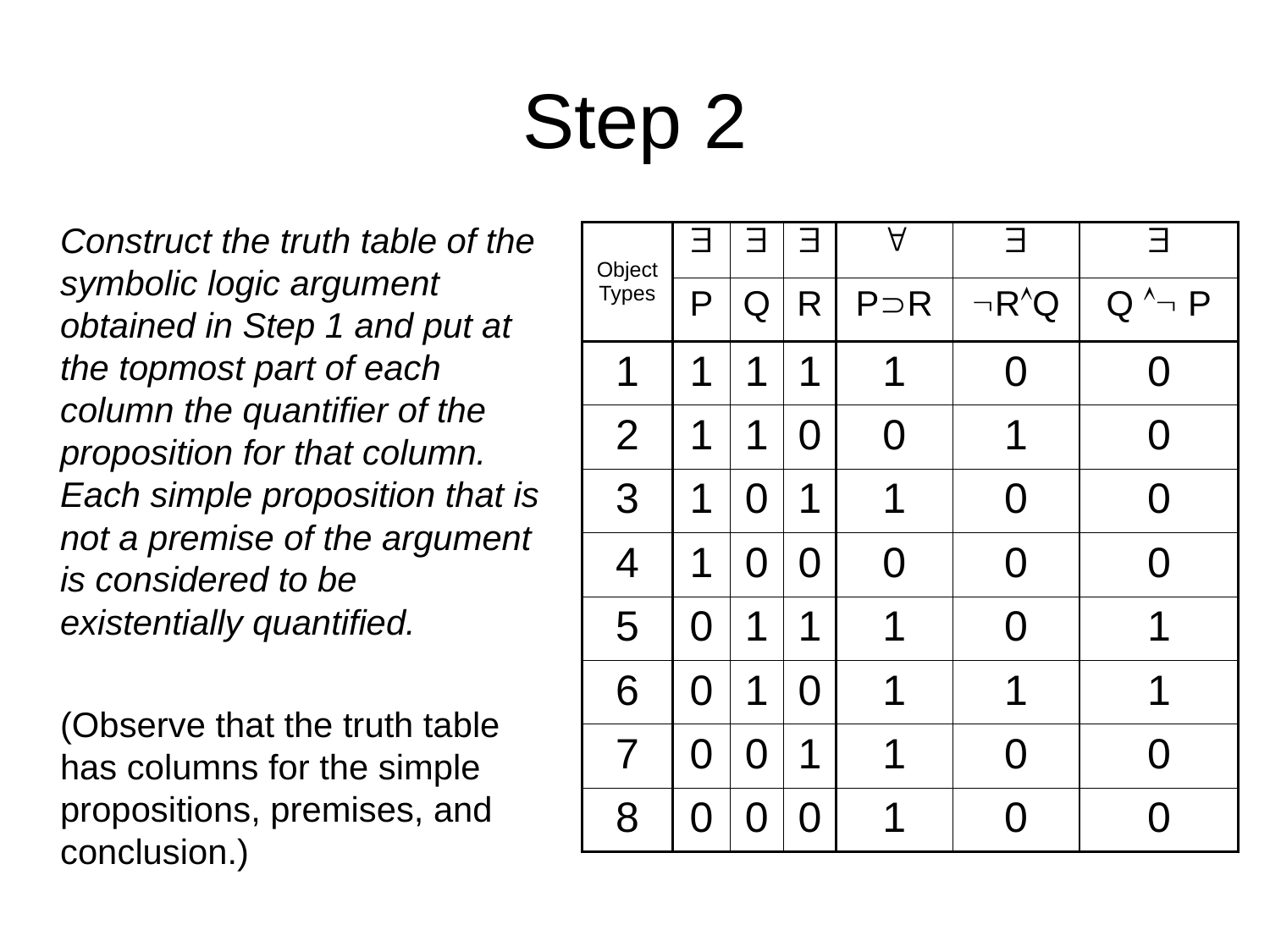

# Step 2

	Construct the truth table of the symbolic logic argument obtained in Step 1 and put at the topmost part of each column the quantifier of the proposition for that column.  Each simple proposition that is not a premise of the argument is considered to be existentially quantified.

	(Observe that the truth table has columns for the simple propositions, premises, and conclusion.)
| Object Types | ∃ | ∃ | ∃ | ∀ | ∃ | ∃ |
| --- | --- | --- | --- | --- | --- | --- |
|  | P | Q | R | P⊃R | ¬R∧Q | Q ∧¬ P |
| 1 | 1 | 1 | 1 | 1 | 0 | 0 |
| 2 | 1 | 1 | 0 | 0 | 1 | 0 |
| 3 | 1 | 0 | 1 | 1 | 0 | 0 |
| 4 | 1 | 0 | 0 | 0 | 0 | 0 |
| 5 | 0 | 1 | 1 | 1 | 0 | 1 |
| 6 | 0 | 1 | 0 | 1 | 1 | 1 |
| 7 | 0 | 0 | 1 | 1 | 0 | 0 |
| 8 | 0 | 0 | 0 | 1 | 0 | 0 |